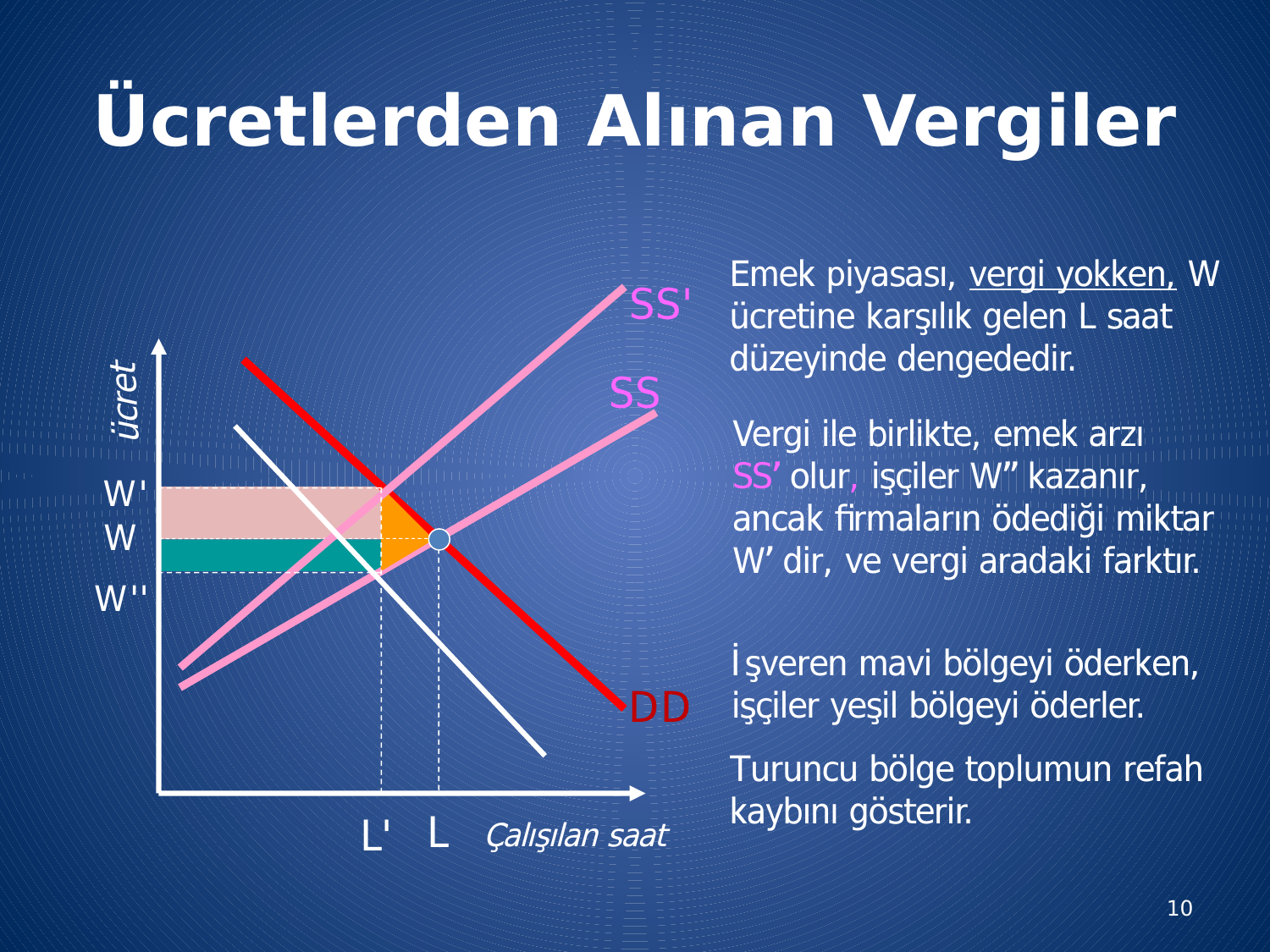

# Ücretlerden Alınan Vergiler
Emek piyasası, vergi yokken, W ücretine karşılık gelen L saat düzeyinde dengededir.
SS'

Vergi ile birlikte, emek arzı
SS’ olur, işçiler W’’ kazanır,
ancak firmaların ödediği miktar
W’ dir, ve vergi aradaki farktır.
W'

W''

L'

SS
ücret

İşveren mavi bölgeyi öderken,
işçiler yeşil bölgeyi öderler.

Turuncu bölge toplumun refah
kaybını gösterir.
W

DD

L
Çalışılan saat
10